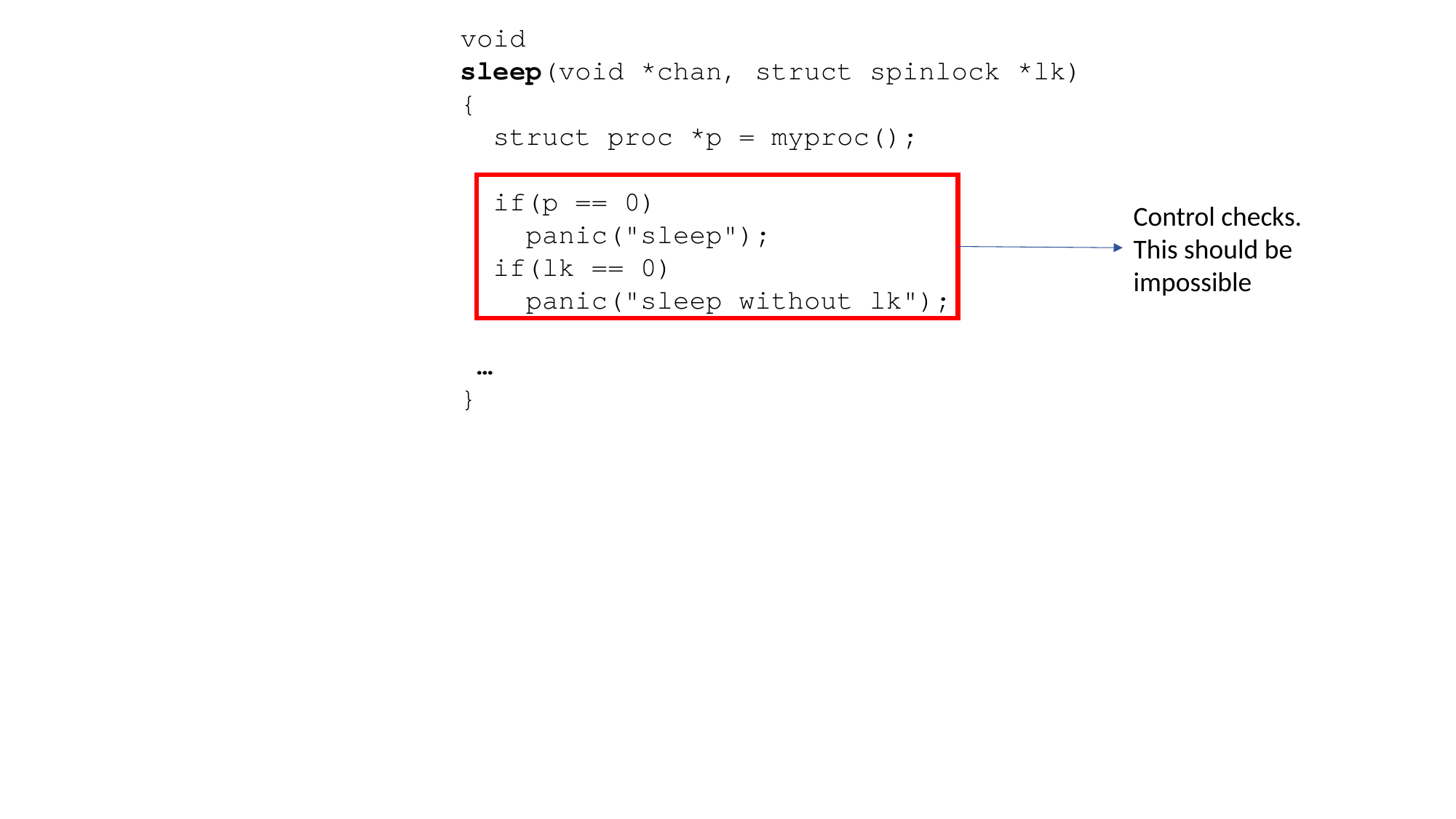

void
sleep(void *chan, struct spinlock *lk)
{
  struct proc *p = myproc();

  if(p == 0)
    panic("sleep");
  if(lk == 0)
    panic("sleep without lk");

 …
}

Control checks. This should be impossible